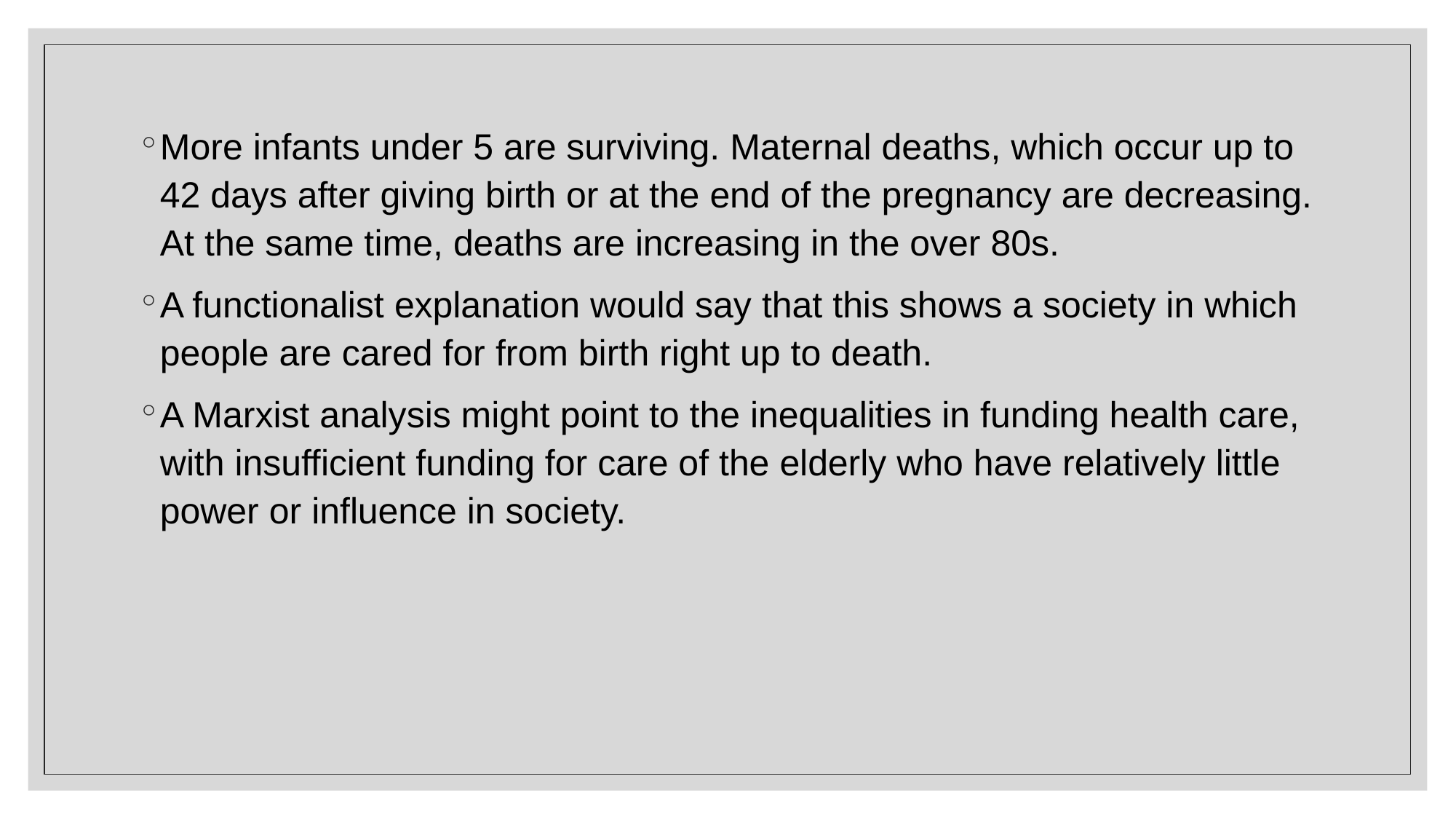

More infants under 5 are surviving. Maternal deaths, which occur up to 42 days after giving birth or at the end of the pregnancy are decreasing. At the same time, deaths are increasing in the over 80s.
A functionalist explanation would say that this shows a society in which people are cared for from birth right up to death.
A Marxist analysis might point to the inequalities in funding health care, with insufficient funding for care of the elderly who have relatively little power or influence in society.